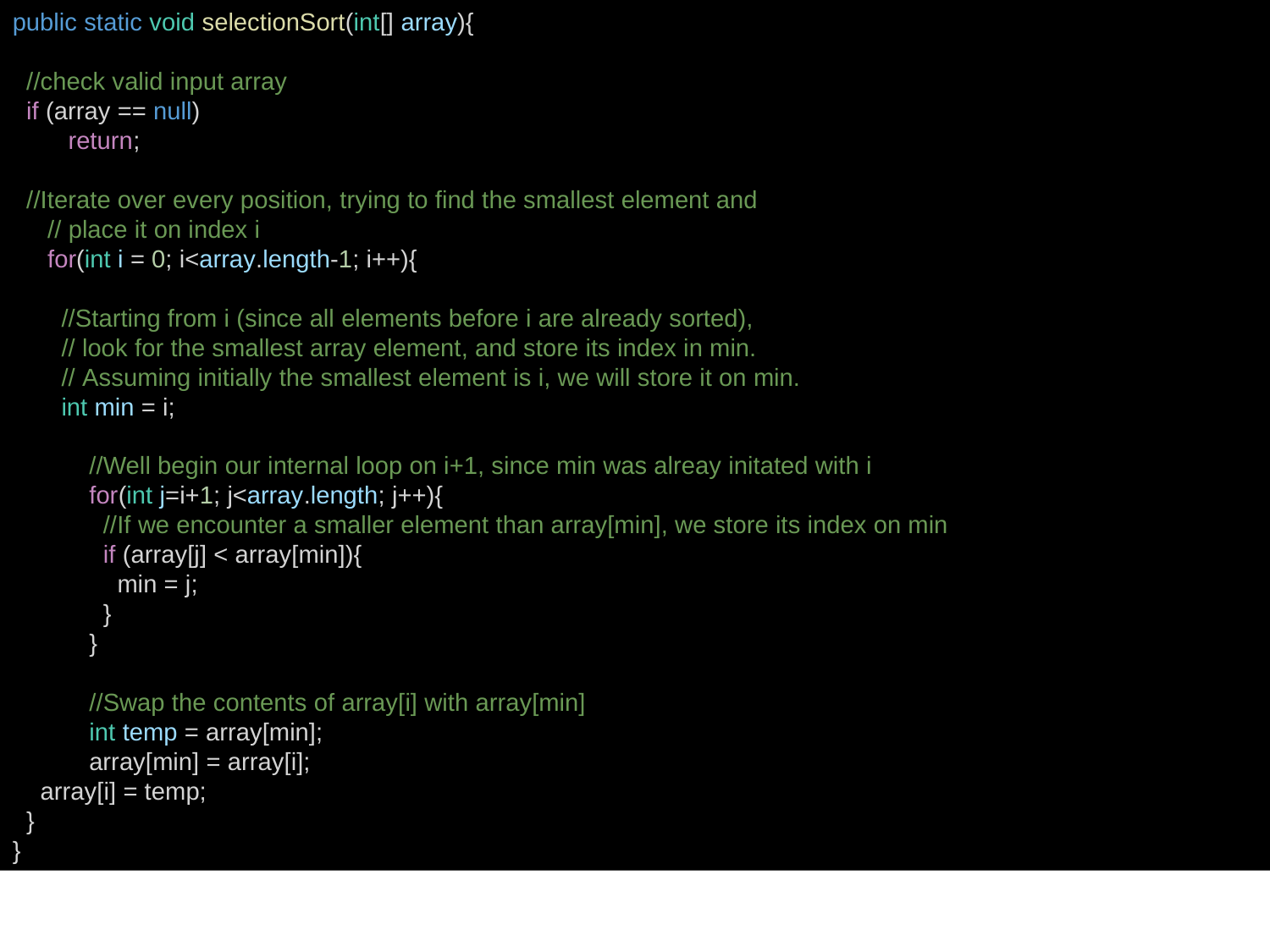

public static void selectionSort(int[] array){
  //check valid input array
  if (array == null)
        return;

  //Iterate over every position, trying to find the smallest element and
     // place it on index i
     for(int i = 0; i<array.length-1; i++){
       //Starting from i (since all elements before i are already sorted),
       // look for the smallest array element, and store its index in min.
       // Assuming initially the smallest element is i, we will store it on min.
       int min = i;
           //Well begin our internal loop on i+1, since min was alreay initated with i
           for(int j=i+1; j<array.length; j++){
             //If we encounter a smaller element than array[min], we store its index on min
             if (array[j] < array[min]){
               min = j;
             }
           }
           //Swap the contents of array[i] with array[min]
           int temp = array[min];
           array[min] = array[i];
    array[i] = temp;
  }
}